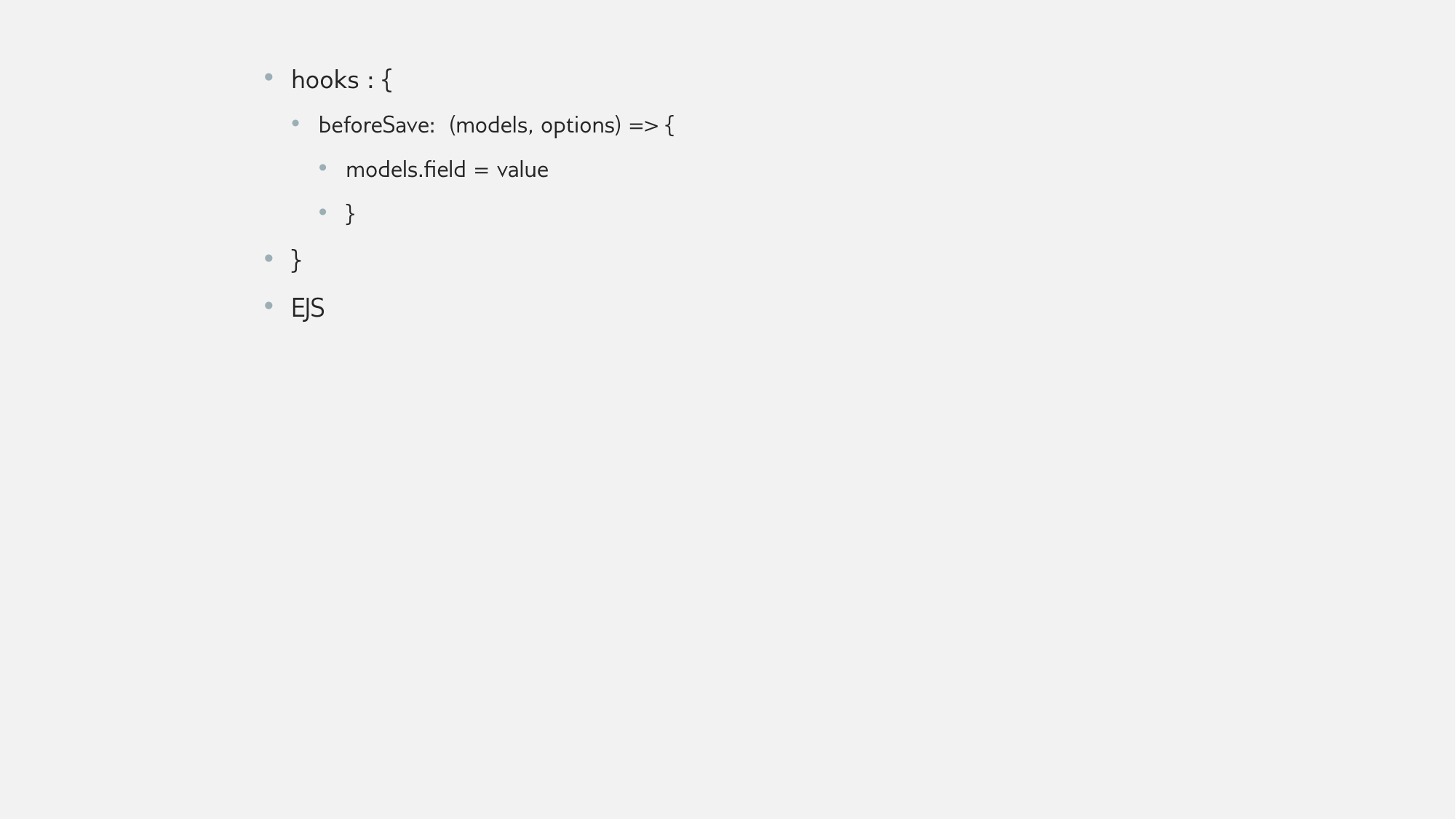

hooks : {
beforeSave:  (models, options) => {
models.field = value
}
}
EJS